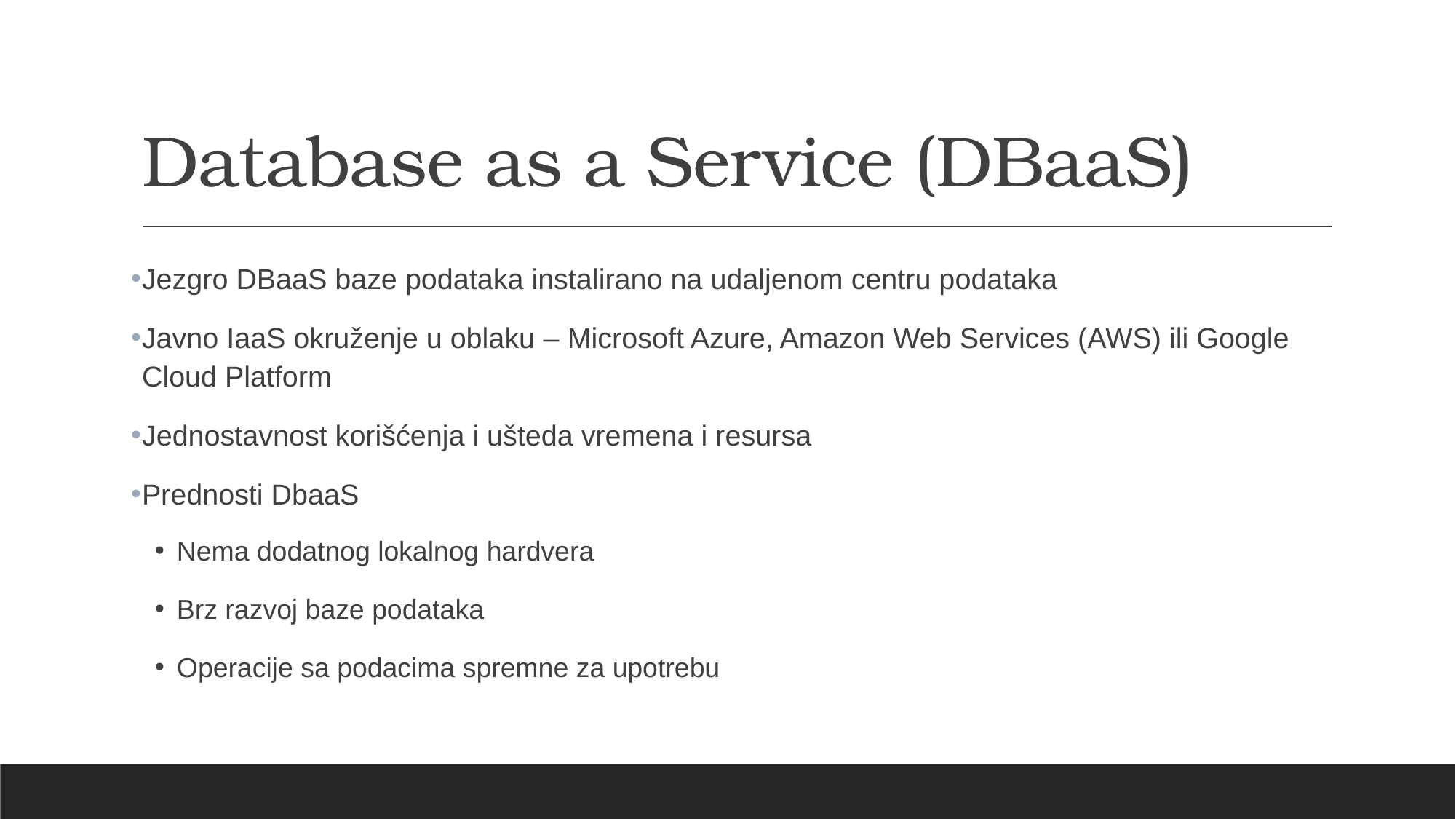

# Database as a Service (DBaaS)
Jezgro DBaaS baze podataka instalirano na udaljenom centru podataka
Javno IaaS okruženje u oblaku – Microsoft Azure, Amazon Web Services (AWS) ili Google Cloud Platform
Jednostavnost korišćenja i ušteda vremena i resursa
Prednosti DbaaS
Nema dodatnog lokalnog hardvera
Brz razvoj baze podataka
Operacije sa podacima spremne za upotrebu